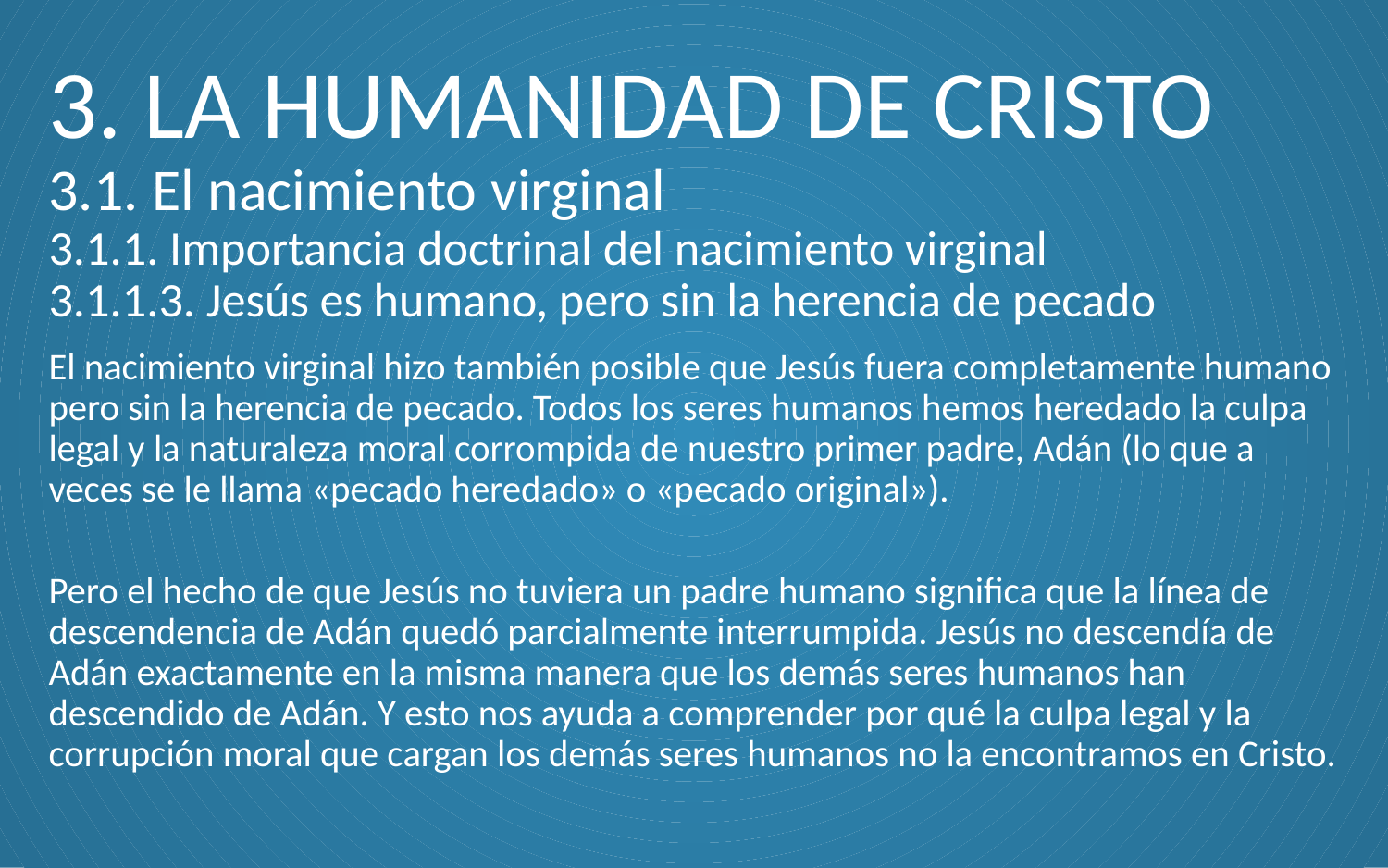

# 3. LA HUMANIDAD DE CRISTO 3.1. El nacimiento virginal 3.1.1. Importancia doctrinal del nacimiento virginal 3.1.1.3. Jesús es humano, pero sin la herencia de pecado
El nacimiento virginal hizo también posible que Jesús fuera completamente humano pero sin la herencia de pecado. Todos los seres humanos hemos heredado la culpa legal y la naturaleza moral corrompida de nuestro primer padre, Adán (lo que a veces se le llama «pecado heredado» o «pecado original»).

Pero el hecho de que Jesús no tuviera un padre humano significa que la línea de descendencia de Adán quedó parcialmente interrumpida. Jesús no descendía de Adán exactamente en la misma manera que los demás seres humanos han descendido de Adán. Y esto nos ayuda a comprender por qué la culpa legal y la corrupción moral que cargan los demás seres humanos no la encontramos en Cristo.